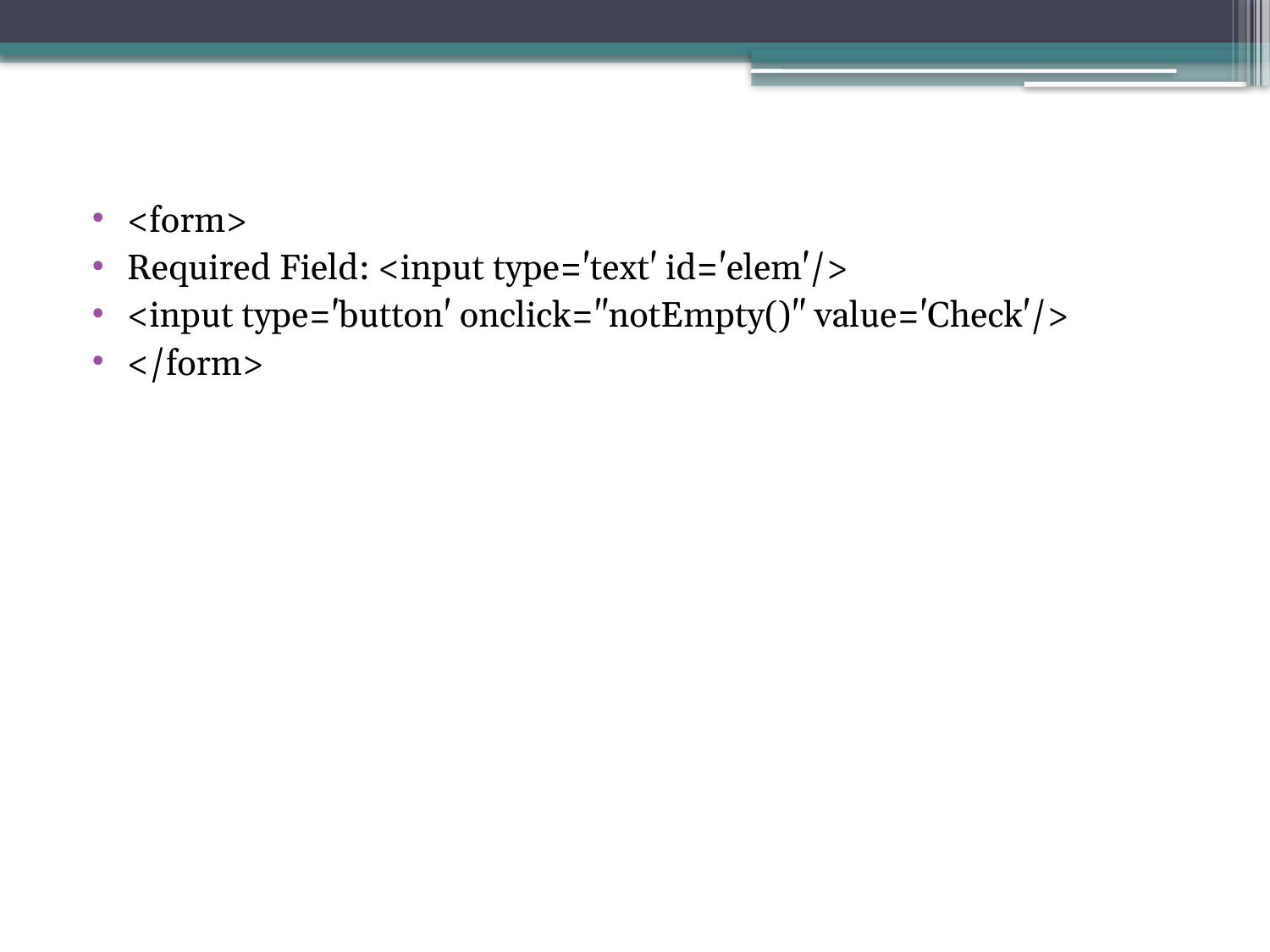

<form>
Required Field: <input type='text' id='elem'/>
<input type='button' onclick="notEmpty()" value='Check'/>
</form>